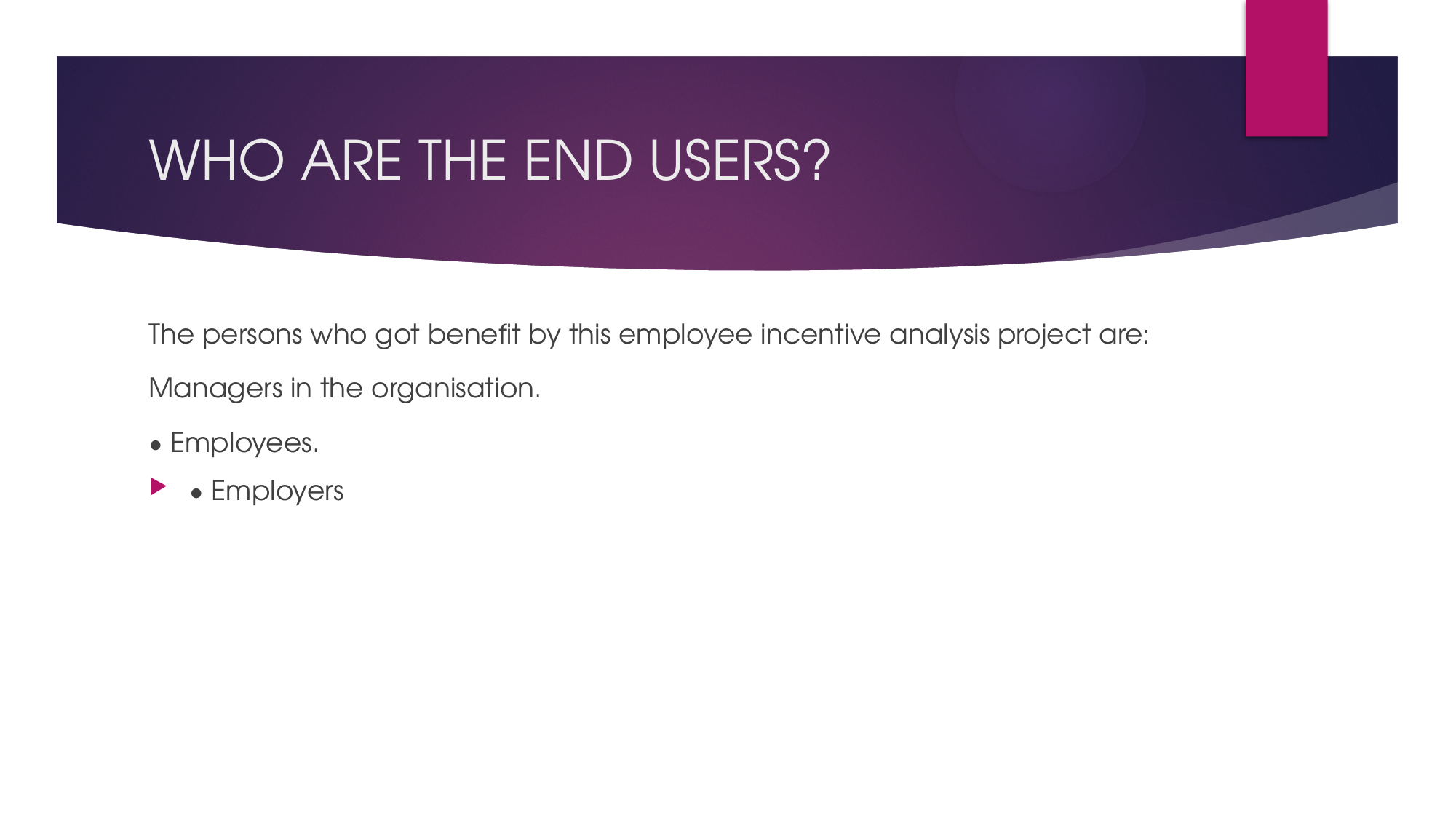

# WHO ARE THE END USERS?
The persons who got benefit by this employee incentive analysis project are:
Managers in the organisation.
• Employees.
• Employers